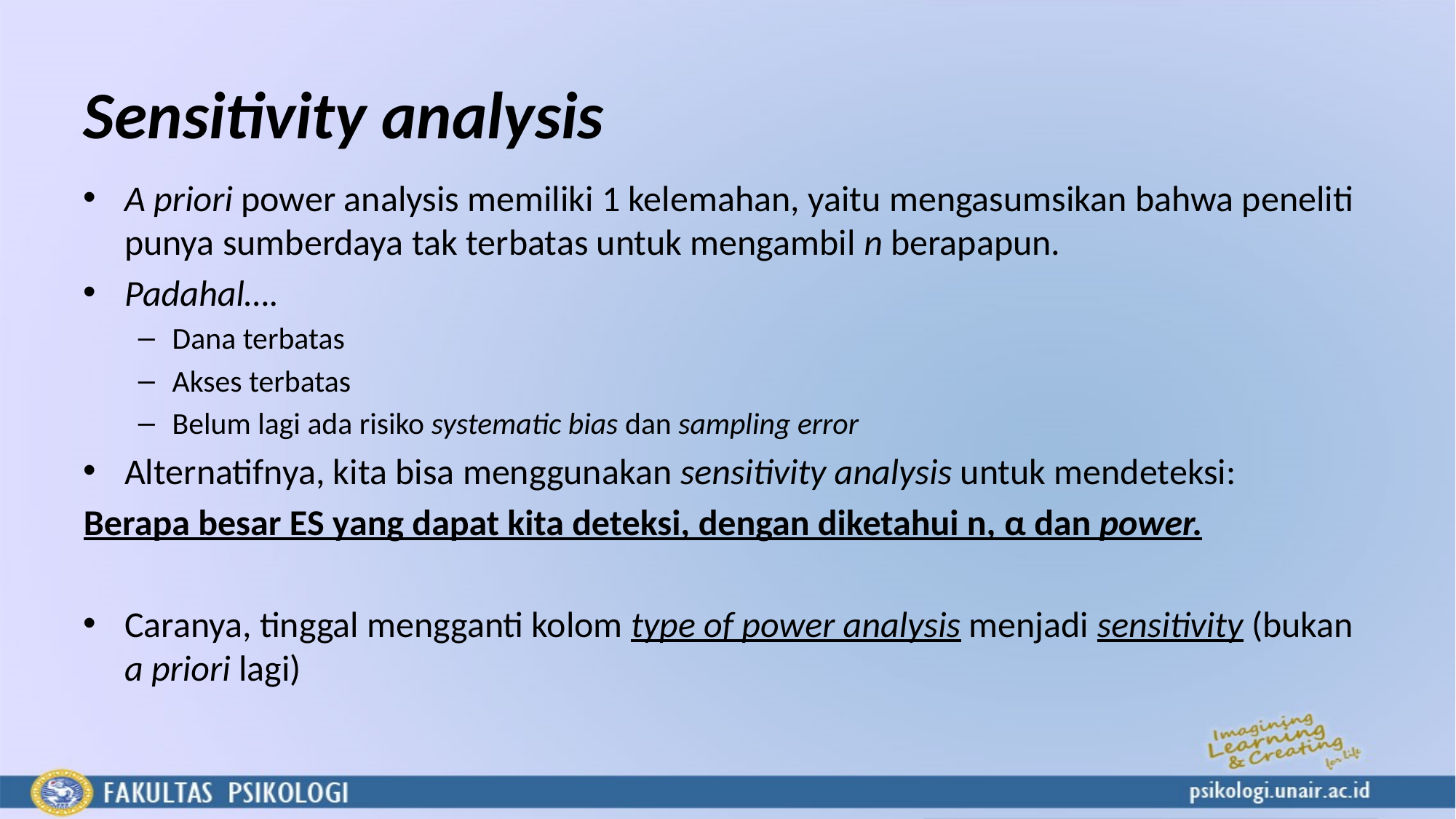

# Sensitivity analysis
A priori power analysis memiliki 1 kelemahan, yaitu mengasumsikan bahwa peneliti punya sumberdaya tak terbatas untuk mengambil n berapapun.
Padahal….
Dana terbatas
Akses terbatas
Belum lagi ada risiko systematic bias dan sampling error
Alternatifnya, kita bisa menggunakan sensitivity analysis untuk mendeteksi:
Berapa besar ES yang dapat kita deteksi, dengan diketahui n, α dan power.

Caranya, tinggal mengganti kolom type of power analysis menjadi sensitivity (bukan a priori lagi)